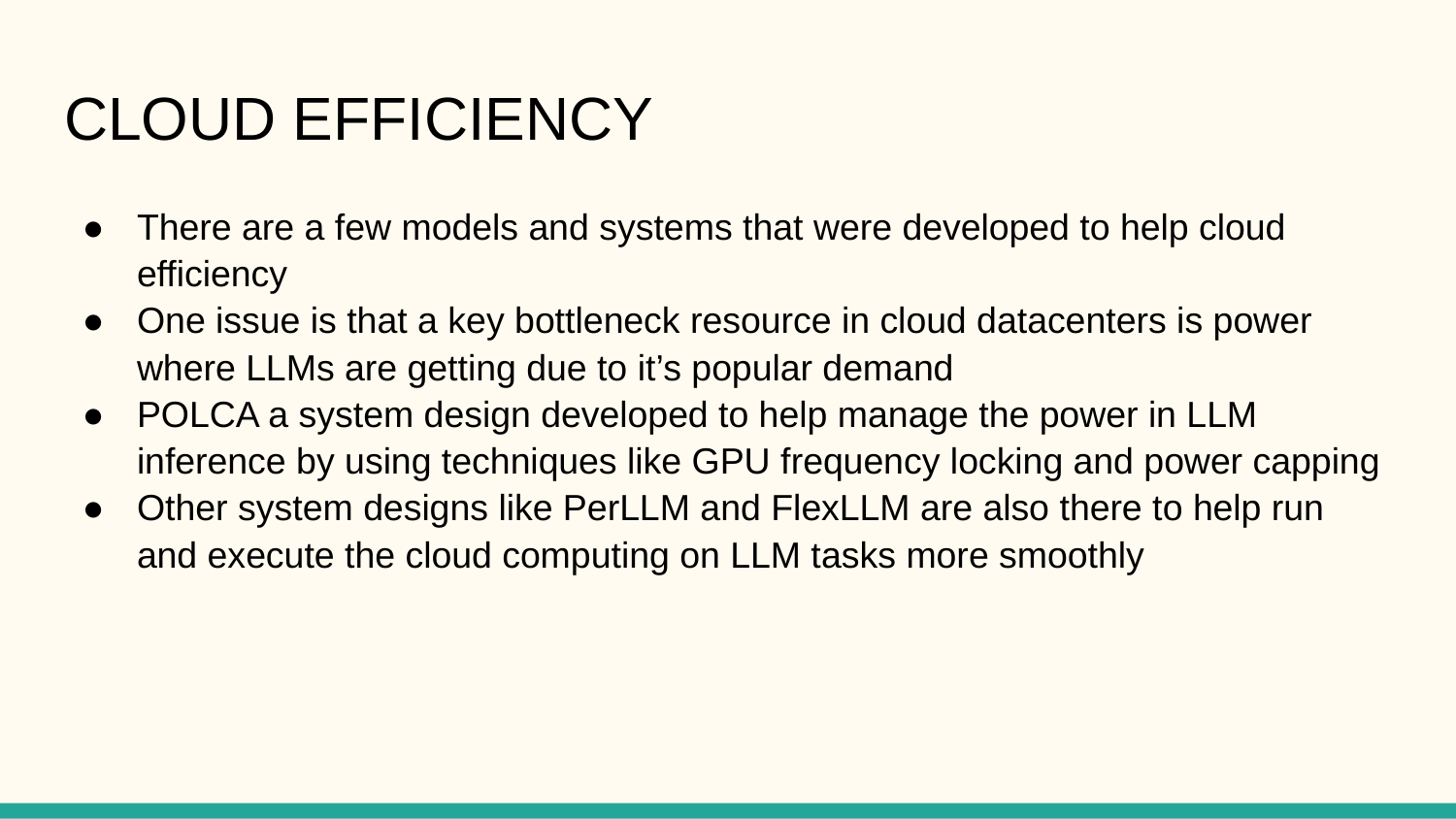

# CLOUD EFFICIENCY
There are a few models and systems that were developed to help cloud efficiency
One issue is that a key bottleneck resource in cloud datacenters is power where LLMs are getting due to it’s popular demand
POLCA a system design developed to help manage the power in LLM inference by using techniques like GPU frequency locking and power capping
Other system designs like PerLLM and FlexLLM are also there to help run and execute the cloud computing on LLM tasks more smoothly